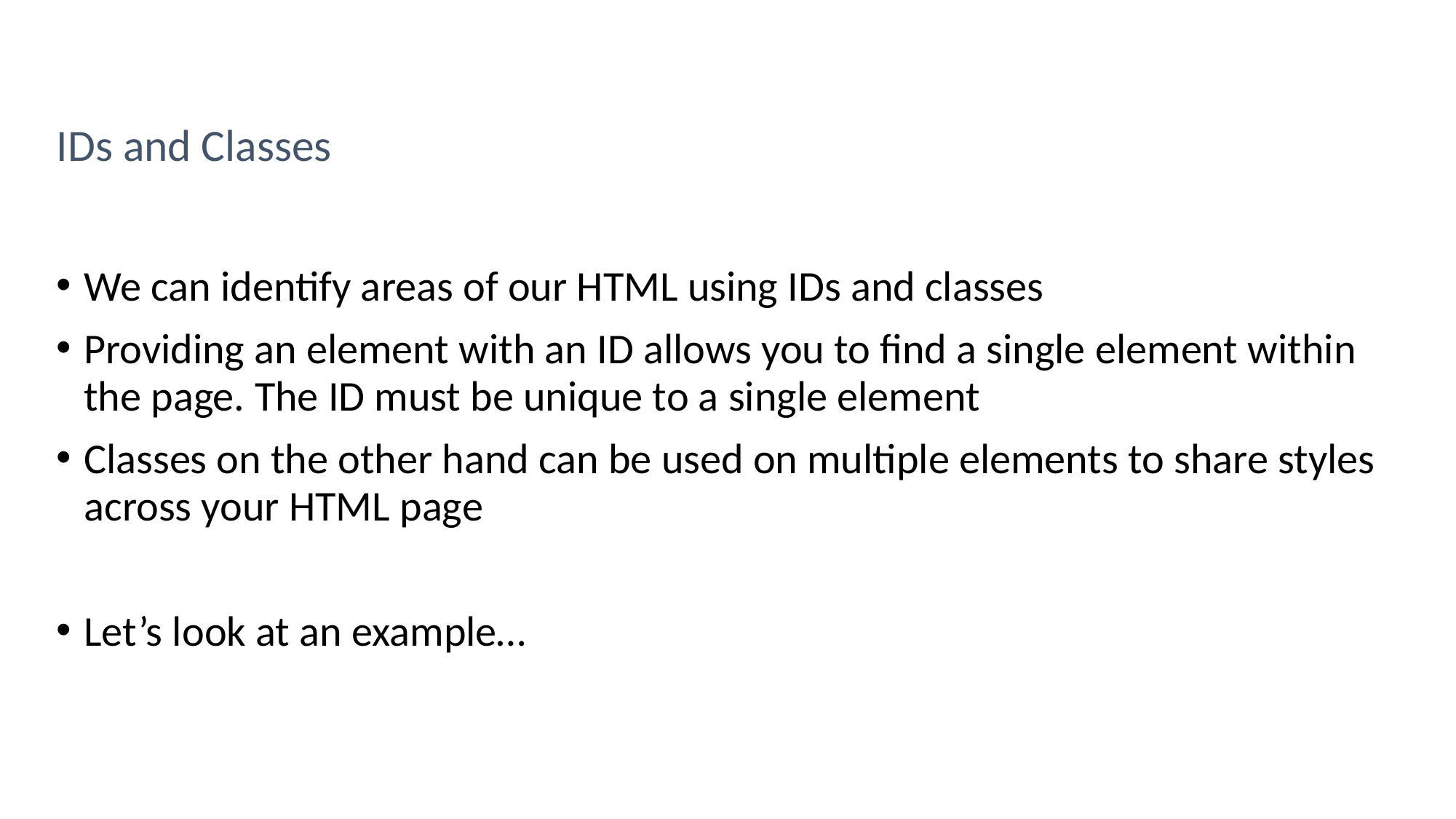

# IDs and Classes
We can identify areas of our HTML using IDs and classes
Providing an element with an ID allows you to find a single element within the page. The ID must be unique to a single element
Classes on the other hand can be used on multiple elements to share styles across your HTML page

Let’s look at an example…